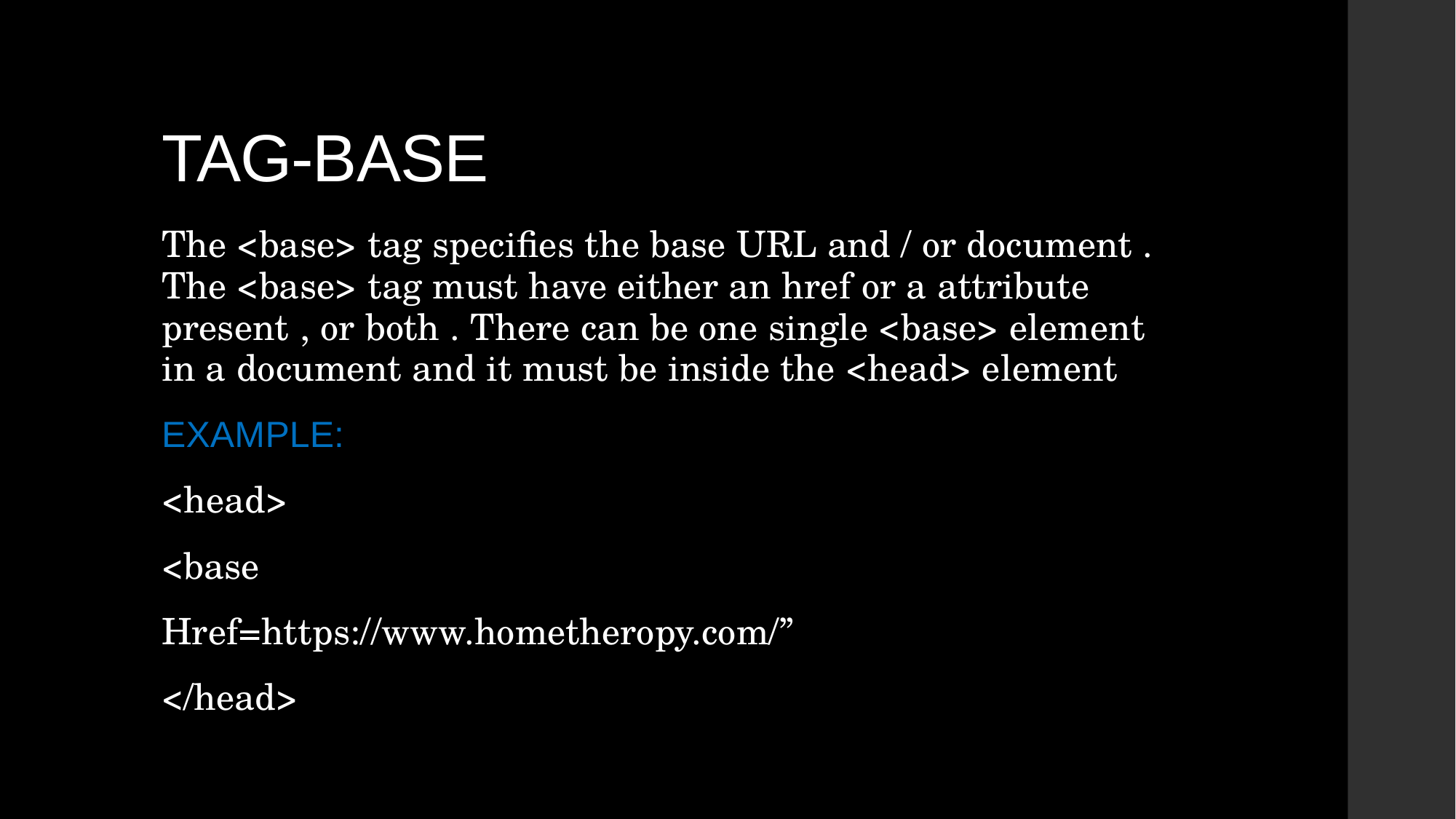

# TAG-BASE
The <base> tag specifies the base URL and / or document . The <base> tag must have either an href or a attribute present , or both . There can be one single <base> element in a document and it must be inside the <head> element
EXAMPLE:
<head>
<base
Href=https://www.hometheropy.com/”
</head>